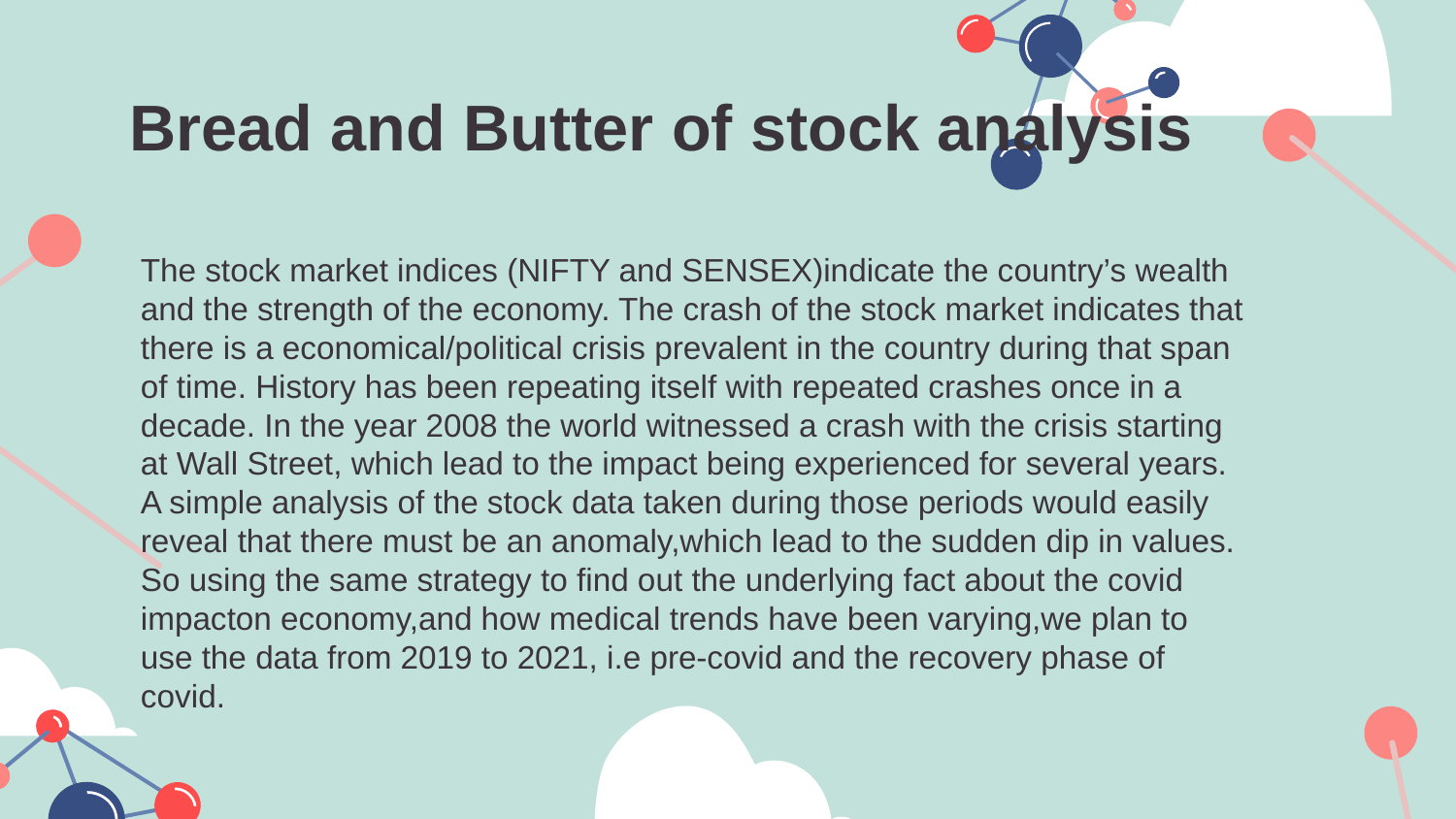

# Bread and Butter of stock analysis
The stock market indices (NIFTY and SENSEX)indicate the country’s wealth and the strength of the economy. The crash of the stock market indicates that there is a economical/political crisis prevalent in the country during that span of time. History has been repeating itself with repeated crashes once in a decade. In the year 2008 the world witnessed a crash with the crisis starting at Wall Street, which lead to the impact being experienced for several years. A simple analysis of the stock data taken during those periods would easily reveal that there must be an anomaly,which lead to the sudden dip in values. So using the same strategy to find out the underlying fact about the covid impacton economy,and how medical trends have been varying,we plan to use the data from 2019 to 2021, i.e pre-covid and the recovery phase of covid.